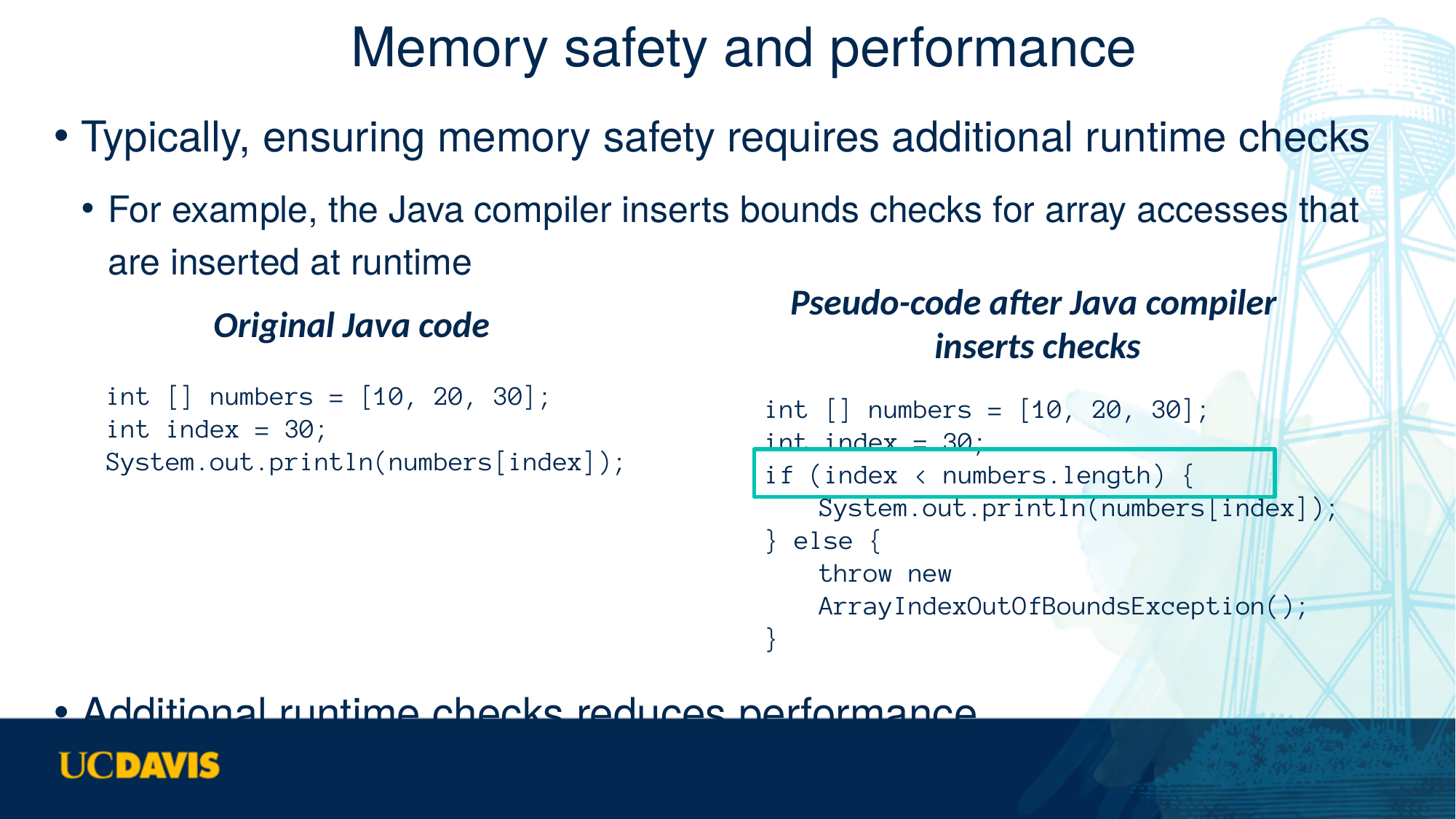

# Memory safety and performance
Typically, ensuring memory safety requires additional runtime checks
For example, the Java compiler inserts bounds checks for array accesses that are inserted at runtime

Additional runtime checks reduces performance
Pseudo-code after Java compiler
inserts checks
Original Java code
int [] numbers = [10, 20, 30];
int index = 30;
System.out.println(numbers[index]);
int [] numbers = [10, 20, 30];
int index = 30;
if (index < numbers.length) {
	System.out.println(numbers[index]);
} else {
	throw new ArrayIndexOutOfBoundsException();
}